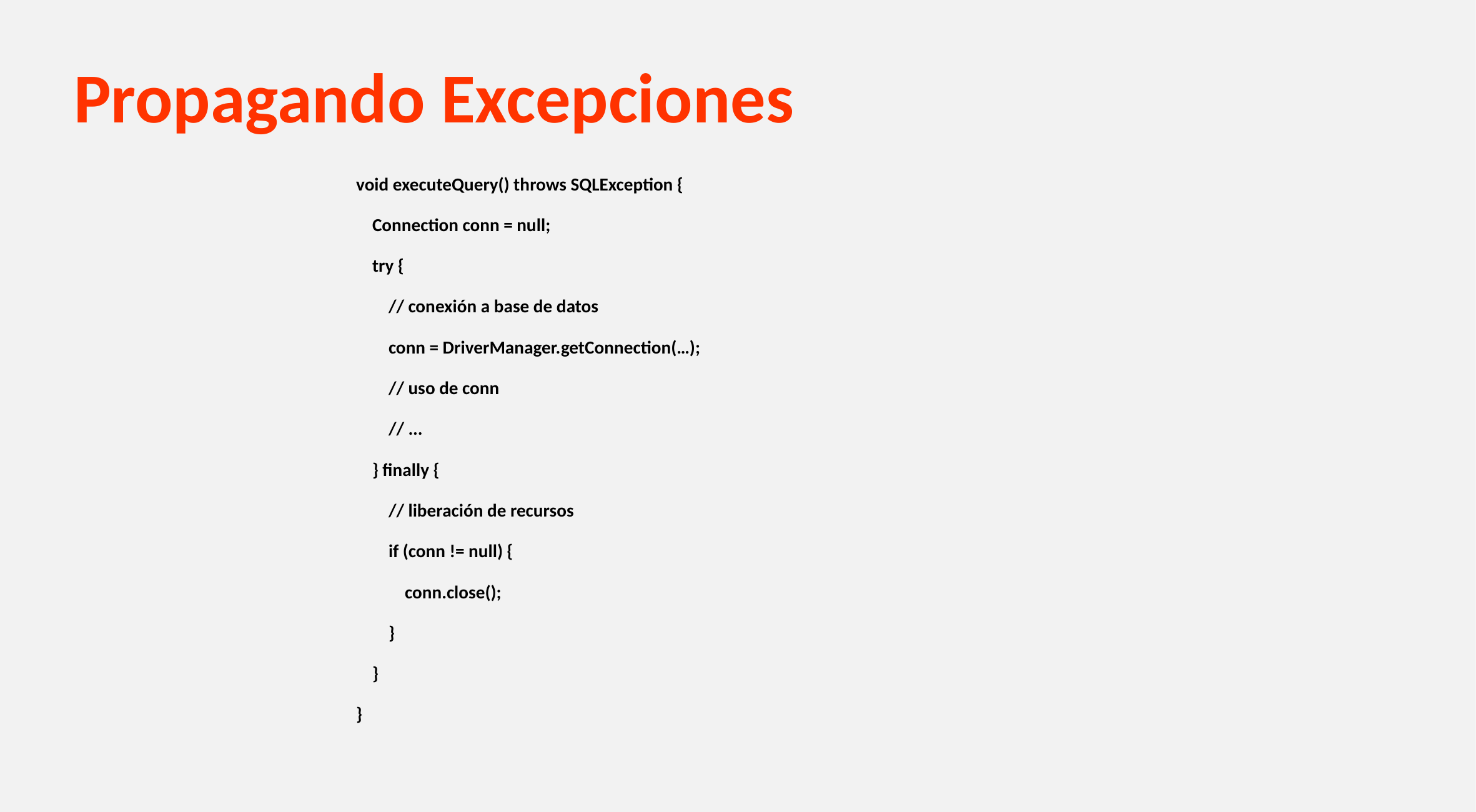

# Propagando Excepciones
void executeQuery() throws SQLException {
    Connection conn = null;
    try {
        // conexión a base de datos
        conn = DriverManager.getConnection(…);
        // uso de conn
        // ...
    } finally {
        // liberación de recursos
        if (conn != null) {
            conn.close();
        }
    }
}